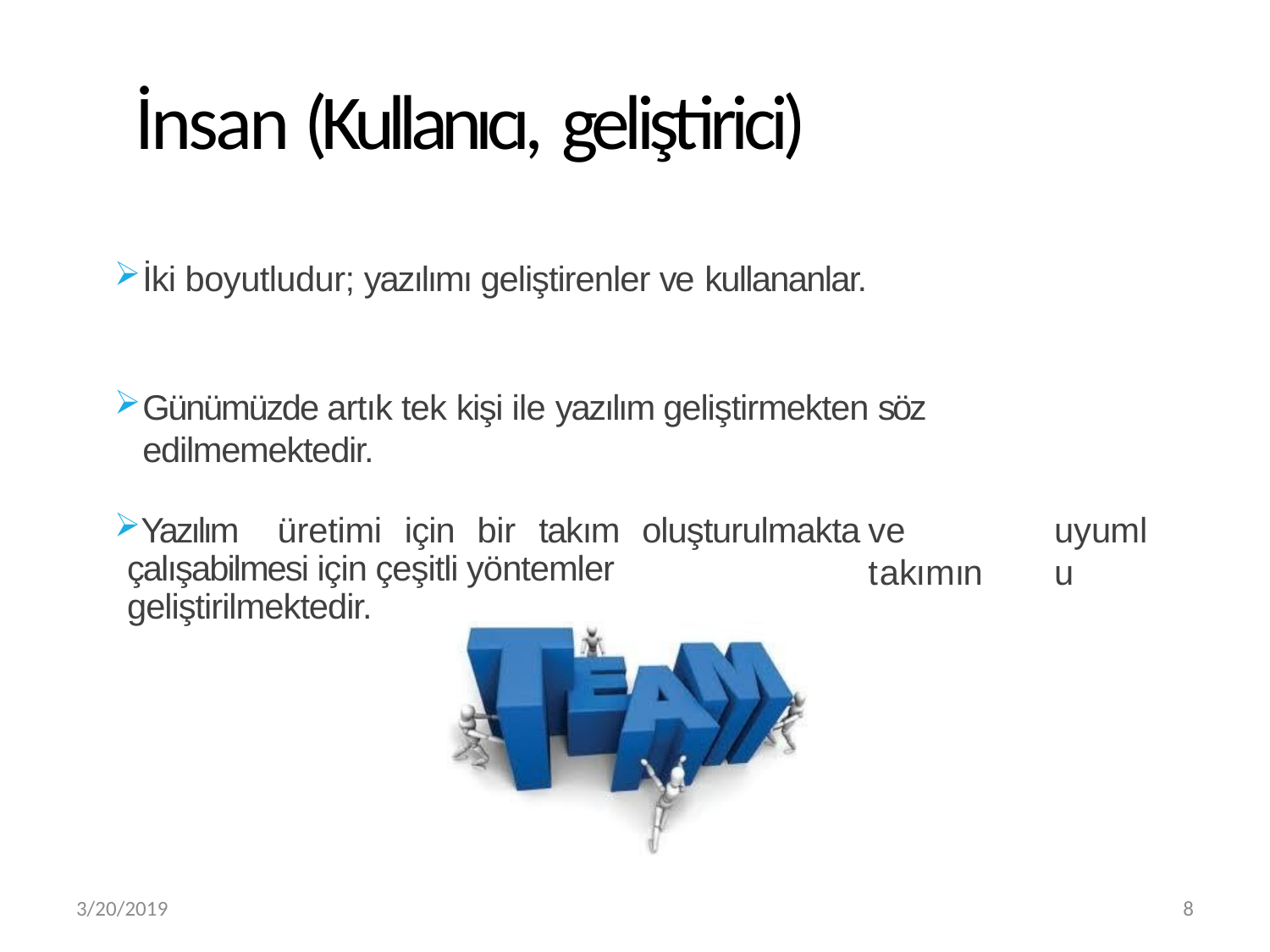

# İnsan (Kullanıcı, geliştirici)
İki boyutludur; yazılımı geliştirenler ve kullananlar.

Günümüzde artık tek kişi ile yazılım geliştirmekten söz edilmemektedir.
Yazılım	üretimi	için	bir	takım	oluşturulmakta  çalışabilmesi için çeşitli yöntemler geliştirilmektedir.
ve	takımın
uyumlu

3/20/2019
8